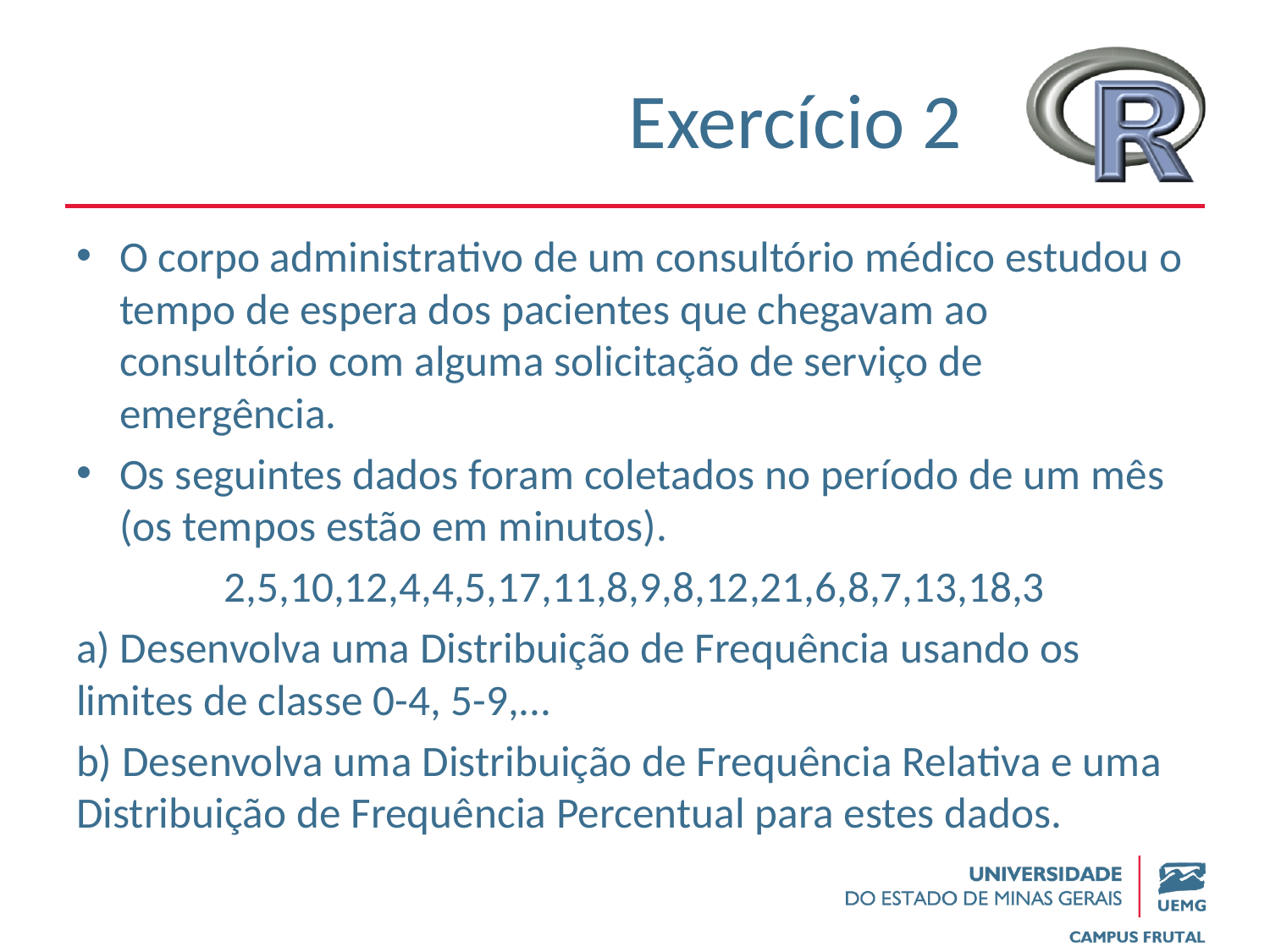

# Exercício 2
O corpo administrativo de um consultório médico estudou o tempo de espera dos pacientes que chegavam ao consultório com alguma solicitação de serviço de emergência.
Os seguintes dados foram coletados no período de um mês (os tempos estão em minutos).
2,5,10,12,4,4,5,17,11,8,9,8,12,21,6,8,7,13,18,3
a) Desenvolva uma Distribuição de Frequência usando os limites de classe 0-4, 5-9,...
b) Desenvolva uma Distribuição de Frequência Relativa e uma Distribuição de Frequência Percentual para estes dados.